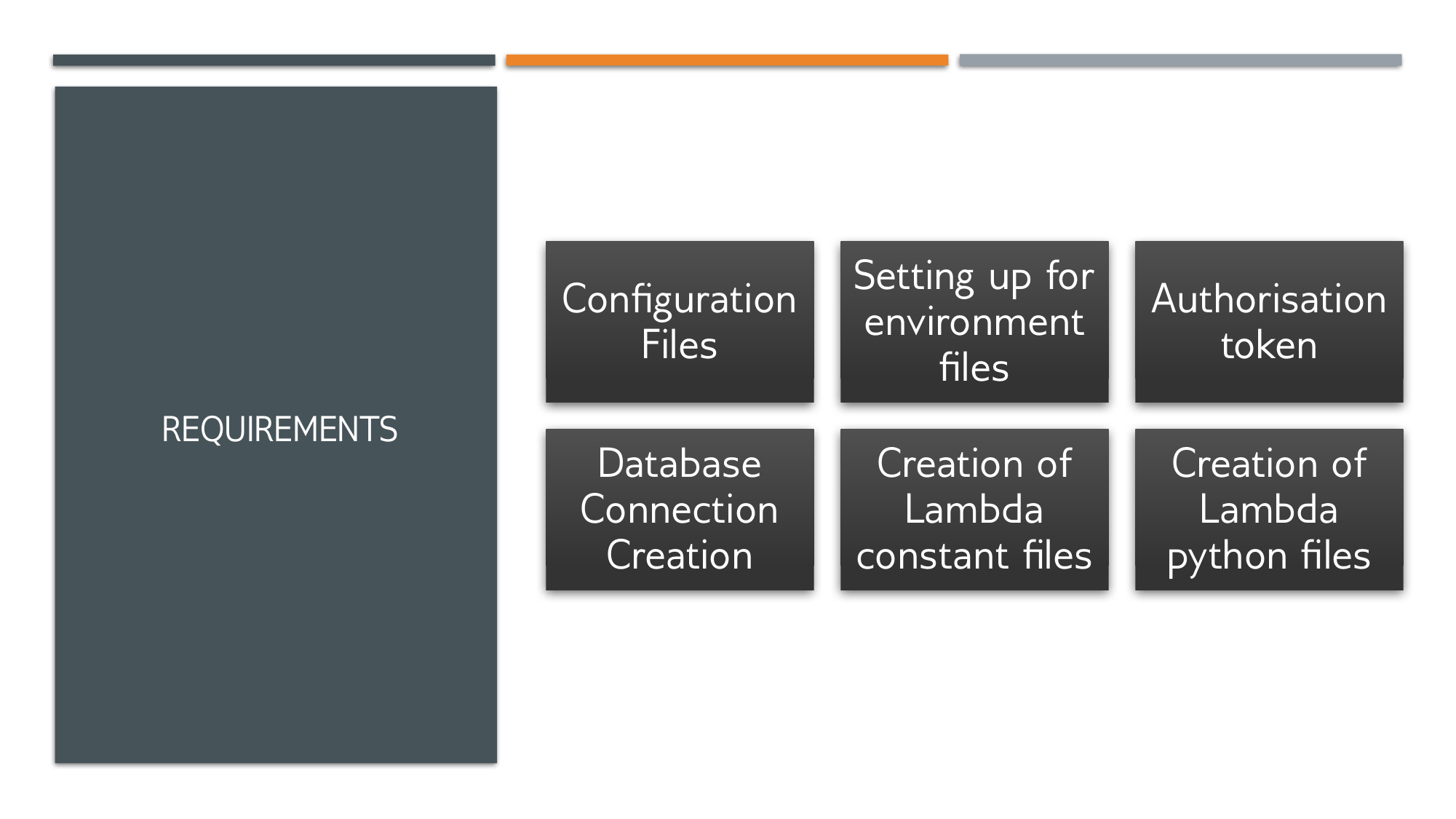

# Requirements
Configuration Files
Setting up for environment files
Authorisation token
Database Connection Creation
Creation of Lambda constant files
Creation of Lambda python files